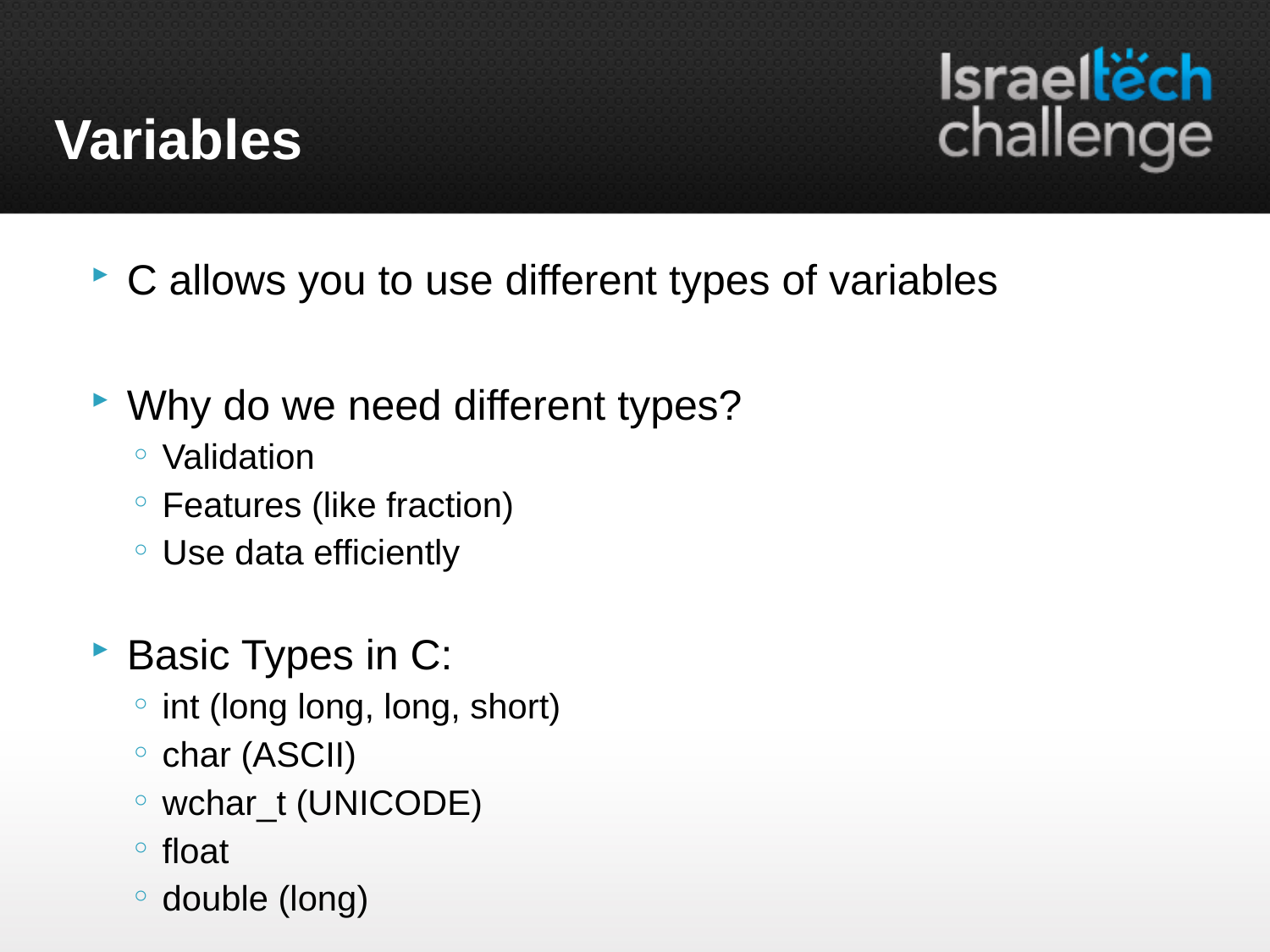

# Variables
C allows you to use different types of variables

Why do we need different types?
Validation
Features (like fraction)
Use data efficiently

Basic Types in C:
int (long long, long, short)
char (ASCII)
wchar_t (UNICODE)
float
double (long)